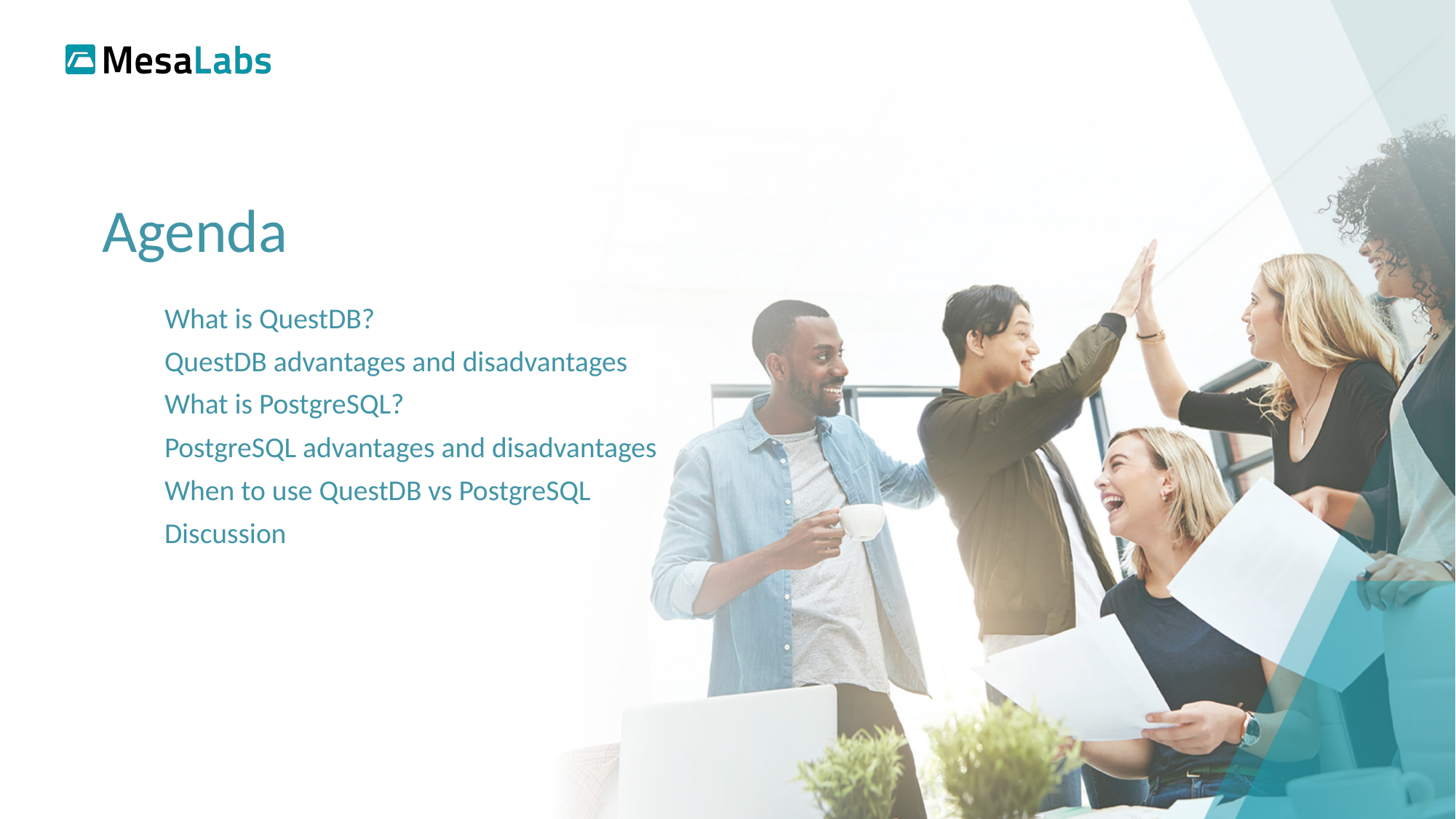

# Agenda
What is QuestDB?
QuestDB advantages and disadvantages
What is PostgreSQL?
PostgreSQL advantages and disadvantages
When to use QuestDB vs PostgreSQL
Discussion